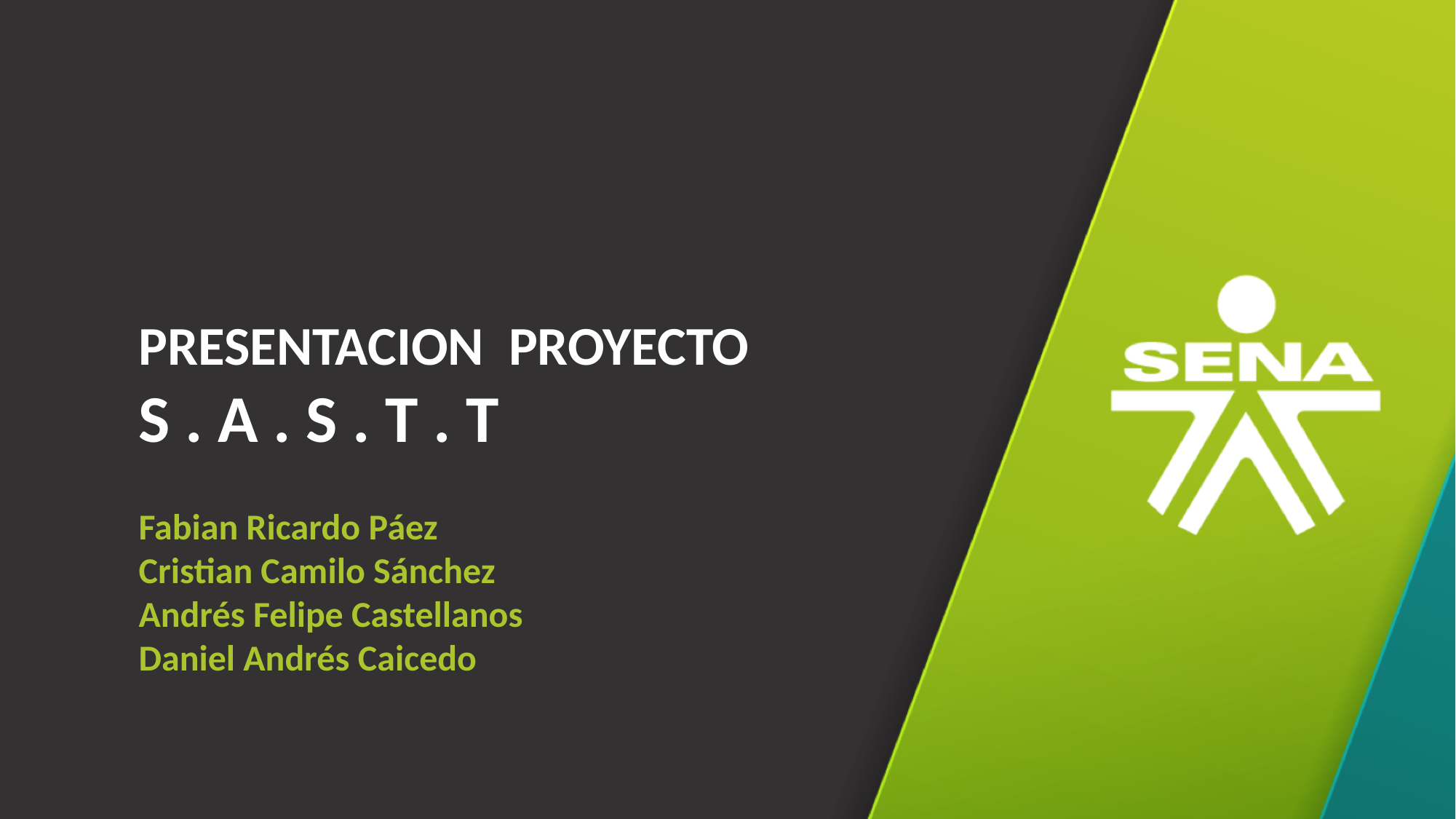

PRESENTACION  PROYECTO
S . A . S . T . T

Fabian Ricardo Páez
Cristian Camilo Sánchez
Andrés Felipe Castellanos
Daniel Andrés Caicedo